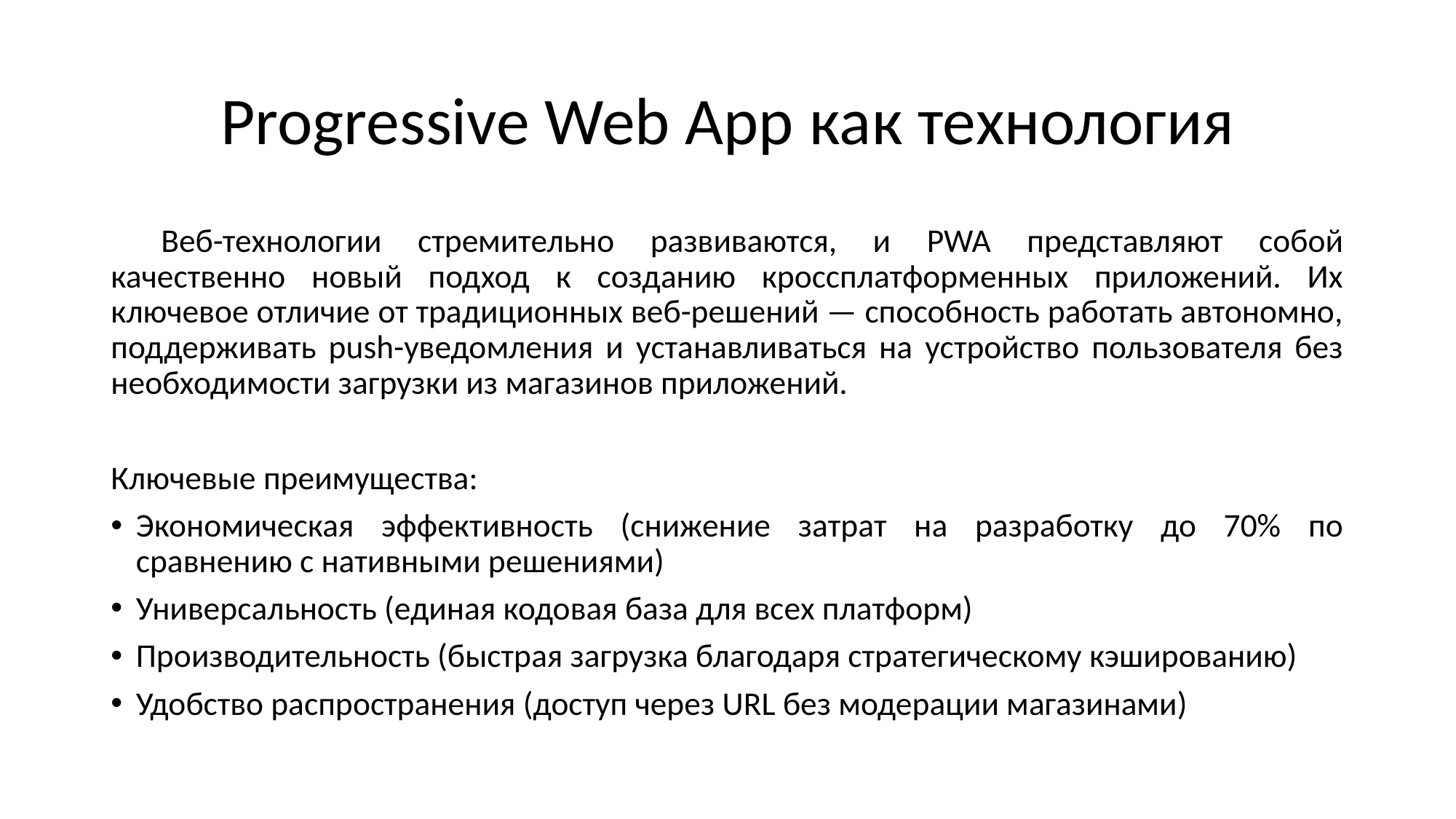

# Progressive Web App как технология
Веб-технологии стремительно развиваются, и PWA представляют собой качественно новый подход к созданию кроссплатформенных приложений. Их ключевое отличие от традиционных веб-решений — способность работать автономно, поддерживать push-уведомления и устанавливаться на устройство пользователя без необходимости загрузки из магазинов приложений.

Ключевые преимущества:
Экономическая эффективность (снижение затрат на разработку до 70% по сравнению с нативными решениями)
Универсальность (единая кодовая база для всех платформ)
Производительность (быстрая загрузка благодаря стратегическому кэшированию)
Удобство распространения (доступ через URL без модерации магазинами)